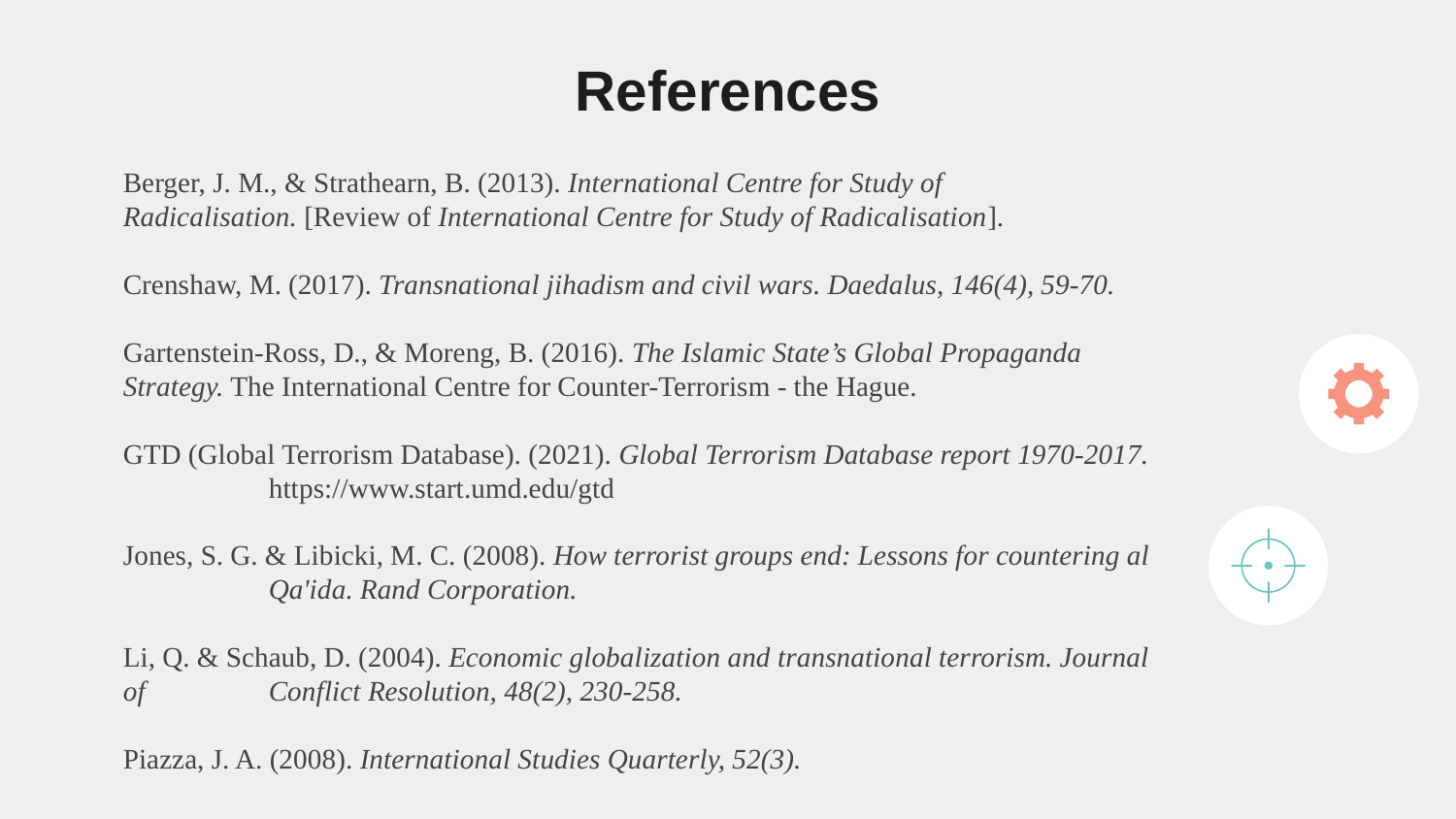

# References
Berger, J. M., & Strathearn, B. (2013). International Centre for Study of 	Radicalisation. [Review of International Centre for Study of Radicalisation].

Crenshaw, M. (2017). Transnational jihadism and civil wars. Daedalus, 146(4), 59-70.

Gartenstein-Ross, D., & Moreng, B. (2016). The Islamic State’s Global Propaganda 	Strategy. The International Centre for Counter-Terrorism - the Hague.

GTD (Global Terrorism Database). (2021). Global Terrorism Database report 1970-2017. 	https://www.start.umd.edu/gtd

Jones, S. G. & Libicki, M. C. (2008). How terrorist groups end: Lessons for countering al 	Qa'ida. Rand Corporation.

Li, Q. & Schaub, D. (2004). Economic globalization and transnational terrorism. Journal of 	Conflict Resolution, 48(2), 230-258.

Piazza, J. A. (2008). International Studies Quarterly, 52(3).